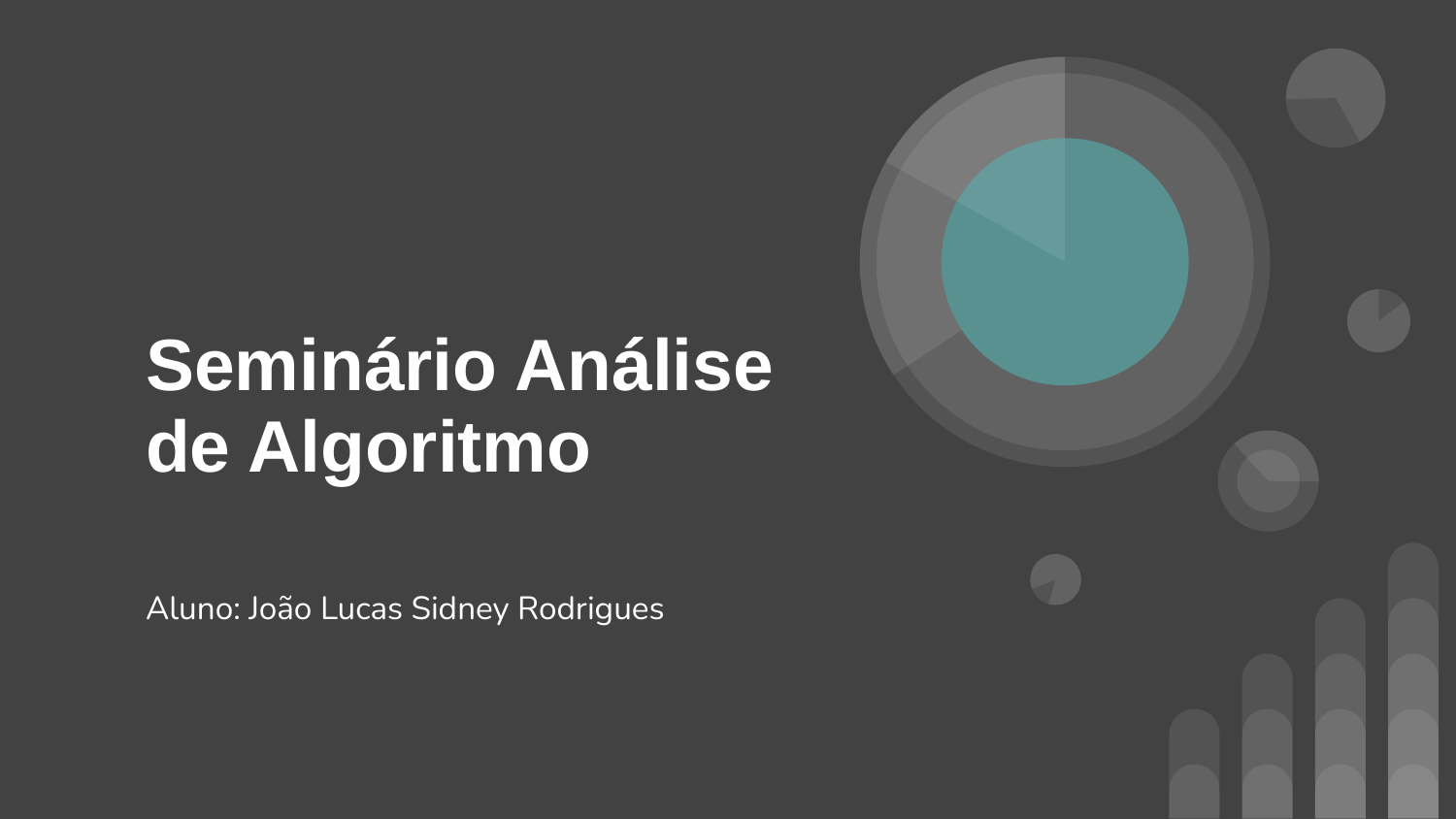

# Seminário Análise de Algoritmo
Aluno: João Lucas Sidney Rodrigues